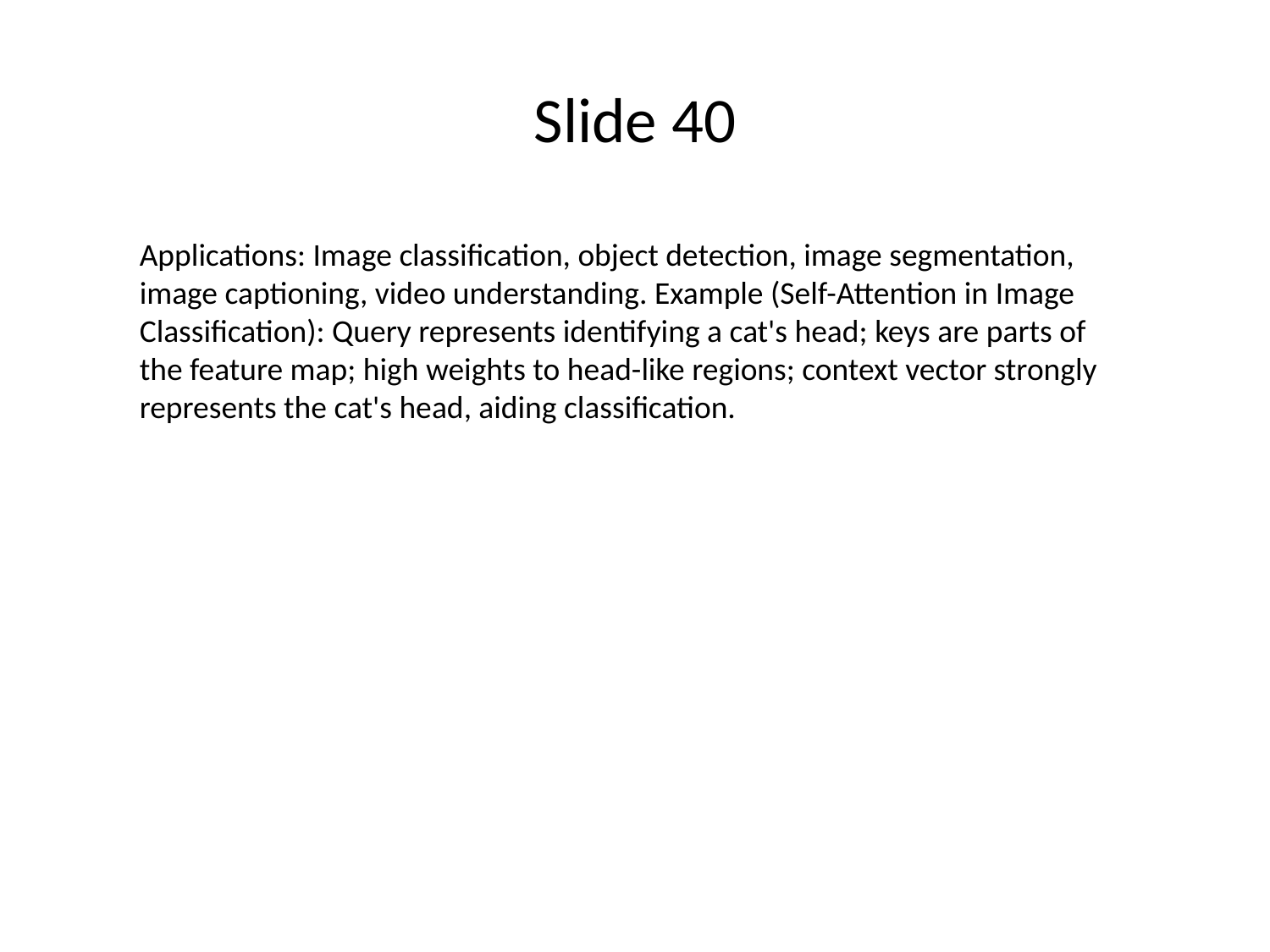

# Slide 40

Applications: Image classification, object detection, image segmentation, image captioning, video understanding. Example (Self-Attention in Image Classification): Query represents identifying a cat's head; keys are parts of the feature map; high weights to head-like regions; context vector strongly represents the cat's head, aiding classification.